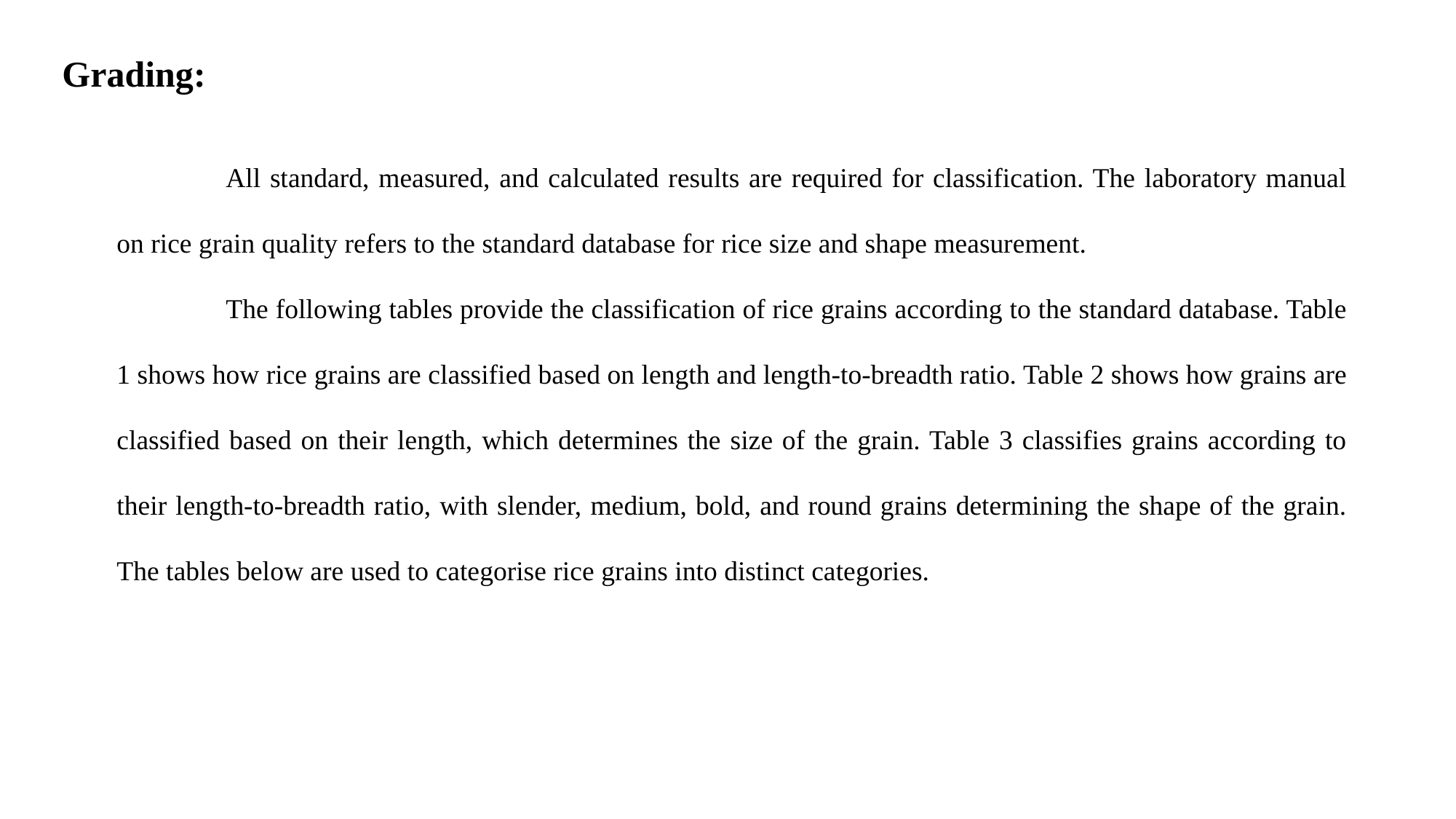

Grading:

	All standard, measured, and calculated results are required for classification. The laboratory manual on rice grain quality refers to the standard database for rice size and shape measurement.
	The following tables provide the classification of rice grains according to the standard database. Table 1 shows how rice grains are classified based on length and length-to-breadth ratio. Table 2 shows how grains are classified based on their length, which determines the size of the grain. Table 3 classifies grains according to their length-to-breadth ratio, with slender, medium, bold, and round grains determining the shape of the grain. The tables below are used to categorise rice grains into distinct categories.